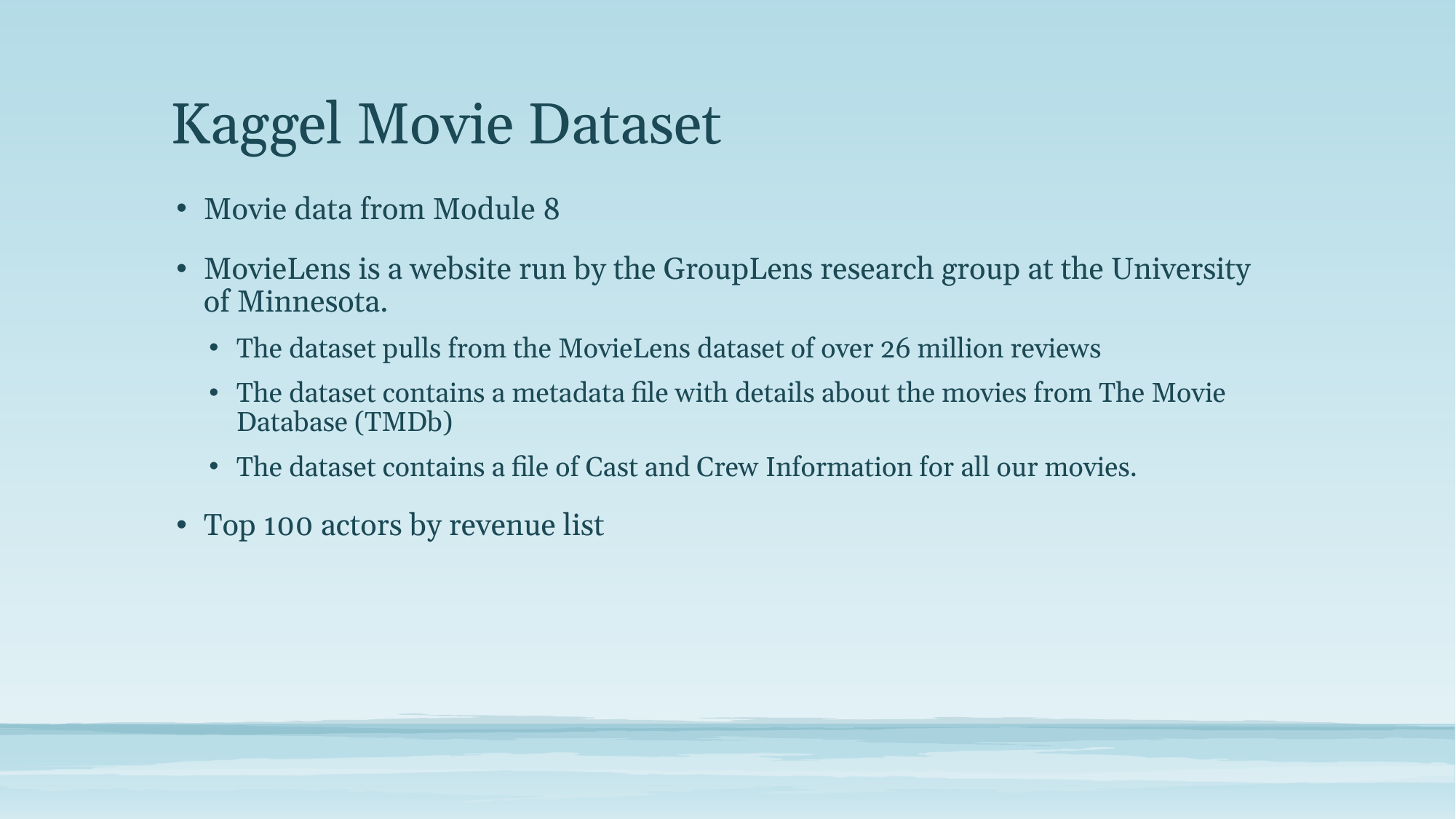

# Kaggel Movie Dataset
Movie data from Module 8
MovieLens is a website run by the GroupLens research group at the University of Minnesota.
The dataset pulls from the MovieLens dataset of over 26 million reviews
The dataset contains a metadata file with details about the movies from The Movie Database (TMDb)
The dataset contains a file of Cast and Crew Information for all our movies.
Top 100 actors by revenue list